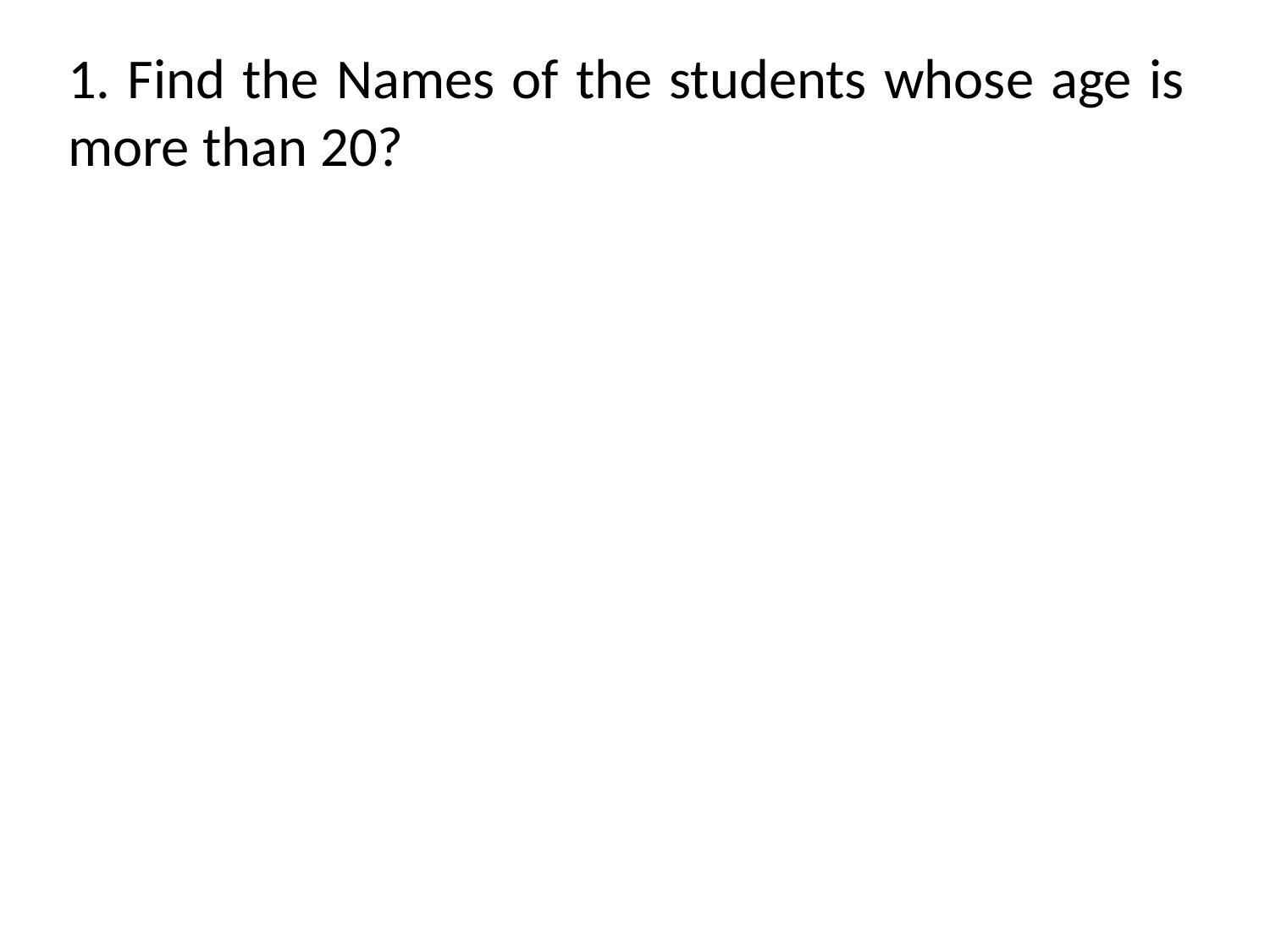

1. Find the Names of the students whose age is more than 20?